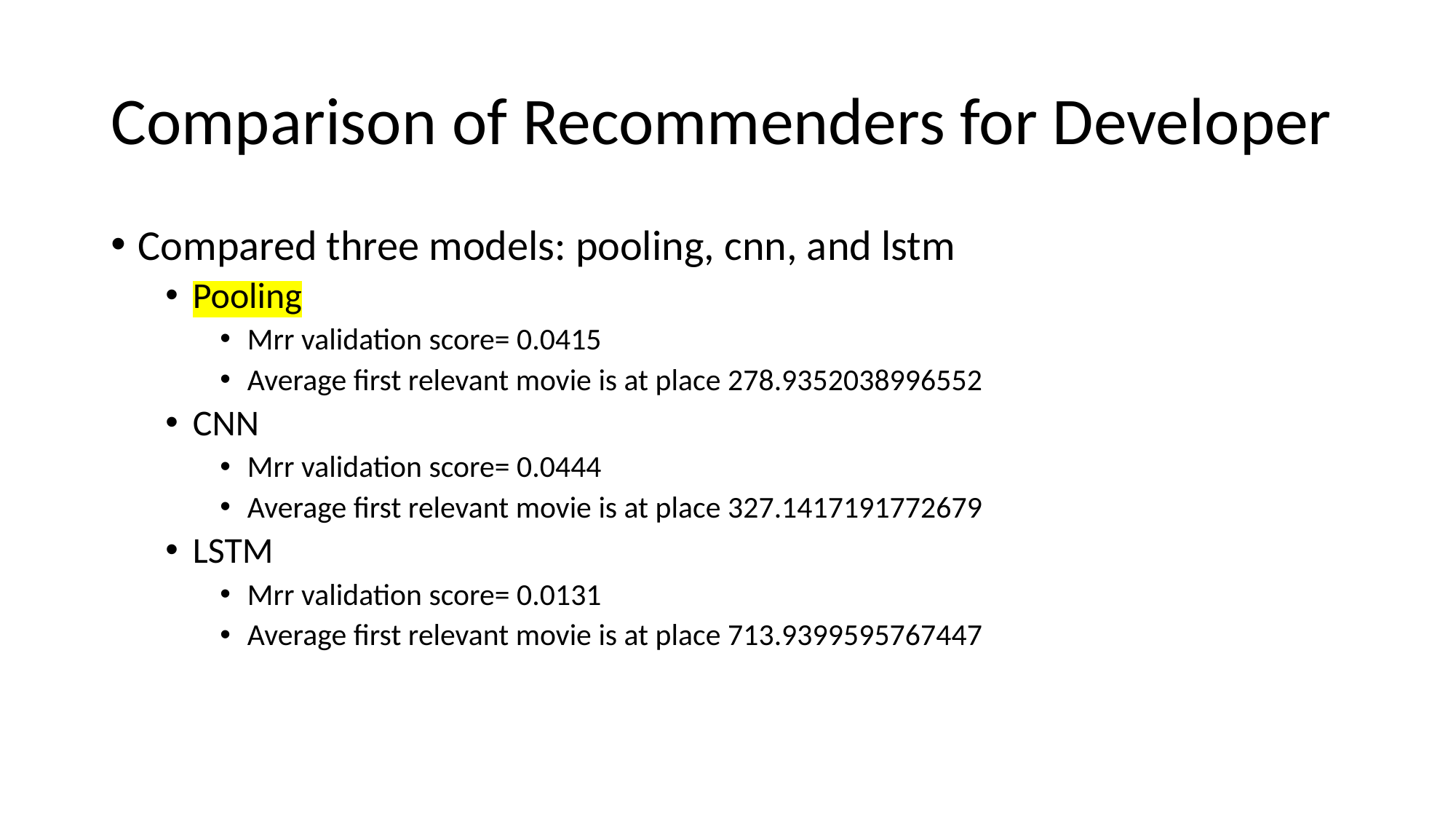

# Comparison of Recommenders for Developer
Compared three models: pooling, cnn, and lstm
Pooling
Mrr validation score= 0.0415
Average first relevant movie is at place 278.9352038996552
CNN
Mrr validation score= 0.0444
Average first relevant movie is at place 327.1417191772679
LSTM
Mrr validation score= 0.0131
Average first relevant movie is at place 713.9399595767447